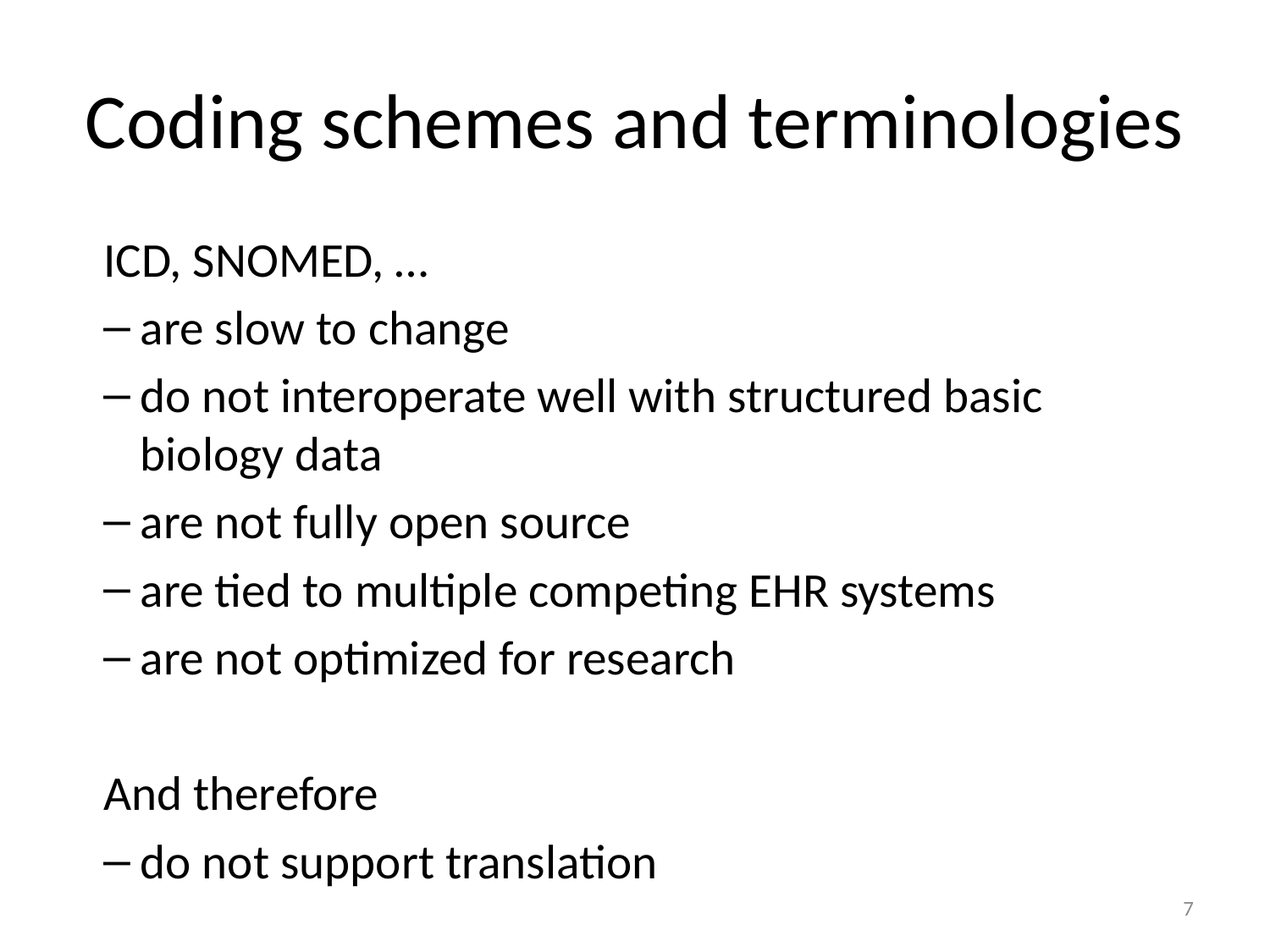

# Coding schemes and terminologies
ICD, SNOMED, …
are slow to change
do not interoperate well with structured basic biology data
are not fully open source
are tied to multiple competing EHR systems
are not optimized for research

And therefore
do not support translation
7